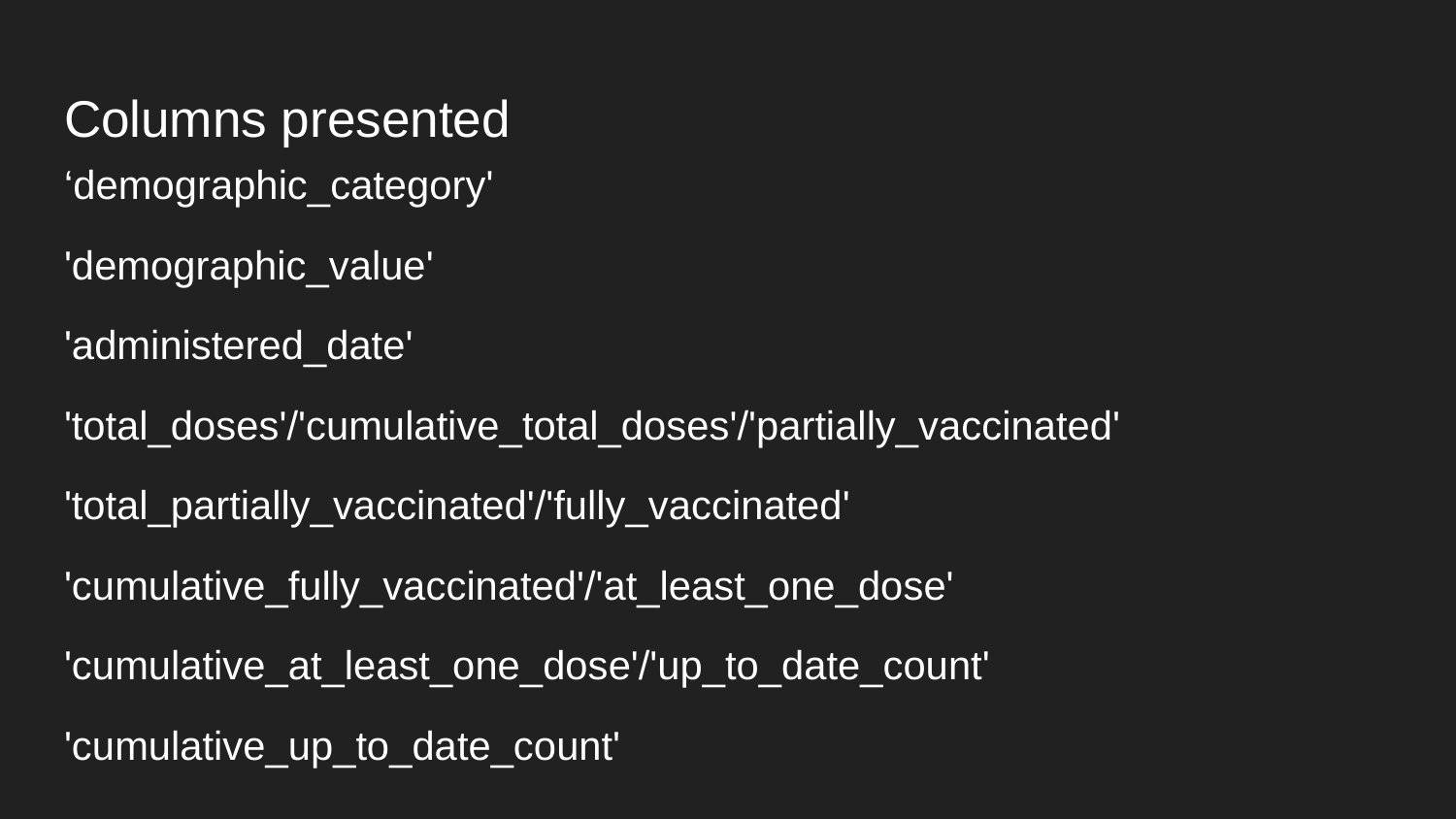

# Columns presented
‘demographic_category'
'demographic_value'
'administered_date'
'total_doses'/'cumulative_total_doses'/'partially_vaccinated'
'total_partially_vaccinated'/'fully_vaccinated'
'cumulative_fully_vaccinated'/'at_least_one_dose'
'cumulative_at_least_one_dose'/'up_to_date_count'
'cumulative_up_to_date_count'